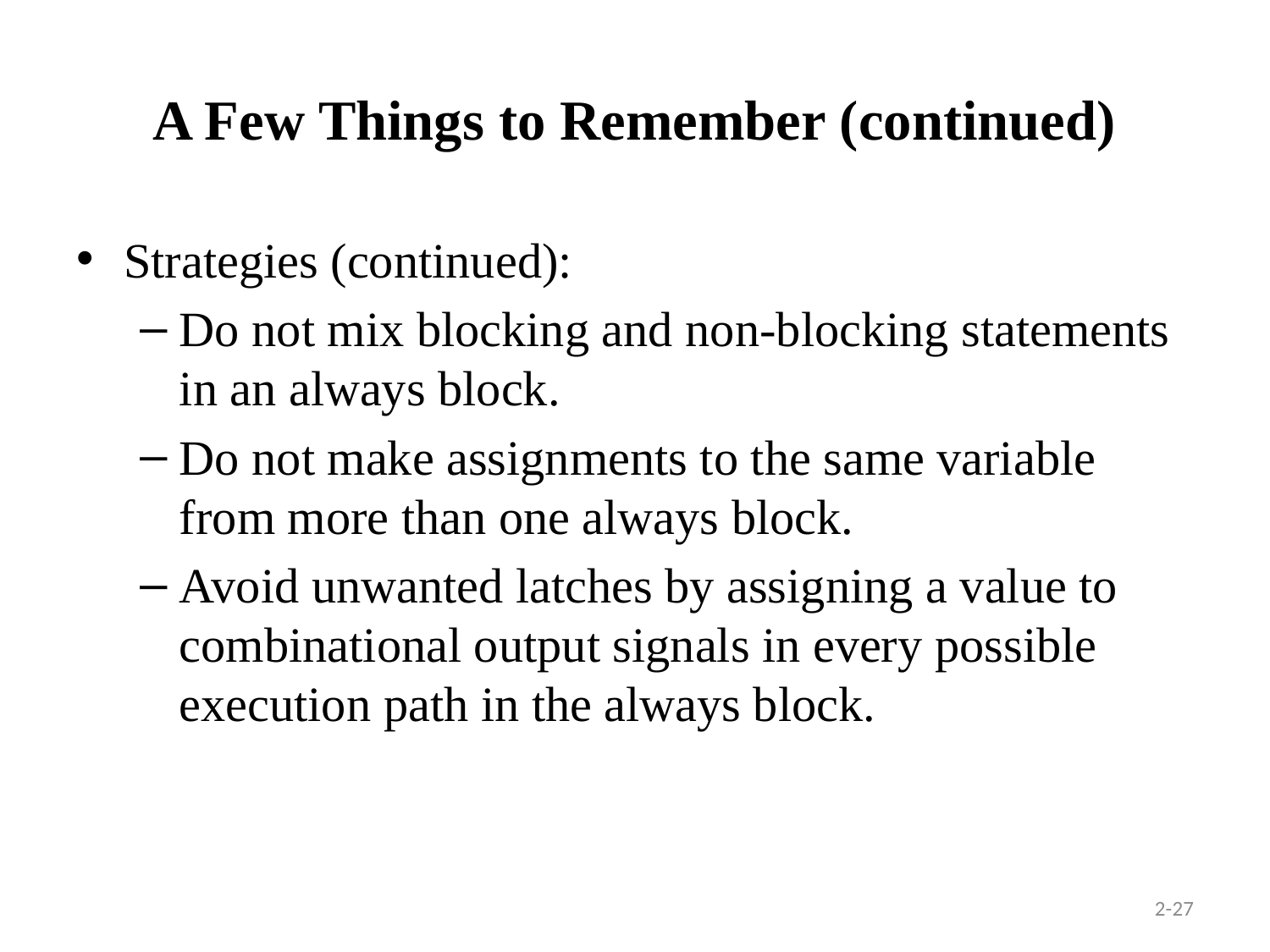

# A Few Things to Remember (continued)
Strategies (continued):
Do not mix blocking and non-blocking statements in an always block.
Do not make assignments to the same variable from more than one always block.
Avoid unwanted latches by assigning a value to combinational output signals in every possible execution path in the always block.
2-27